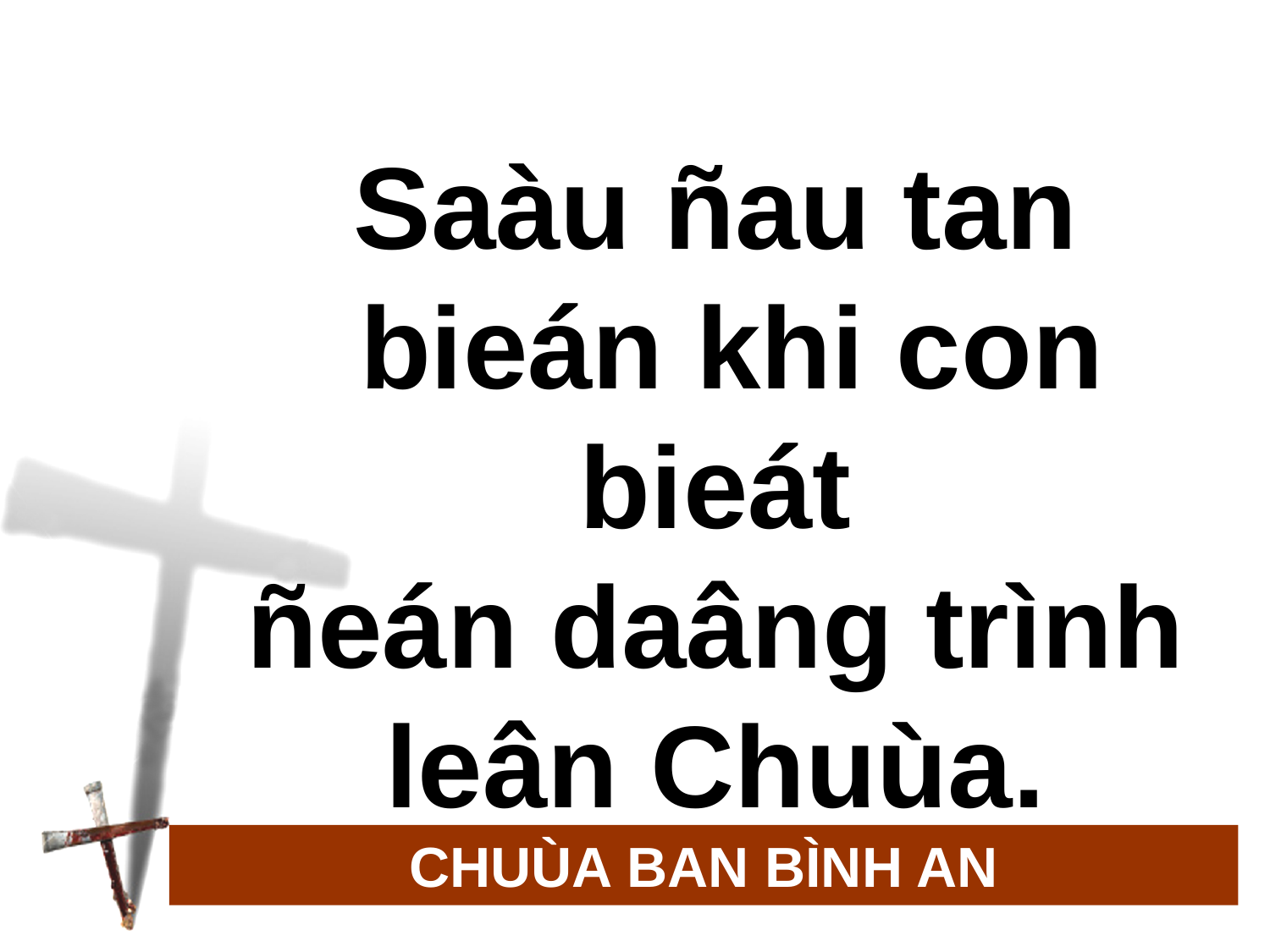

Saàu ñau tan
bieán khi con bieát
ñeán daâng trình
leân Chuùa.
CHUÙA BAN BÌNH AN